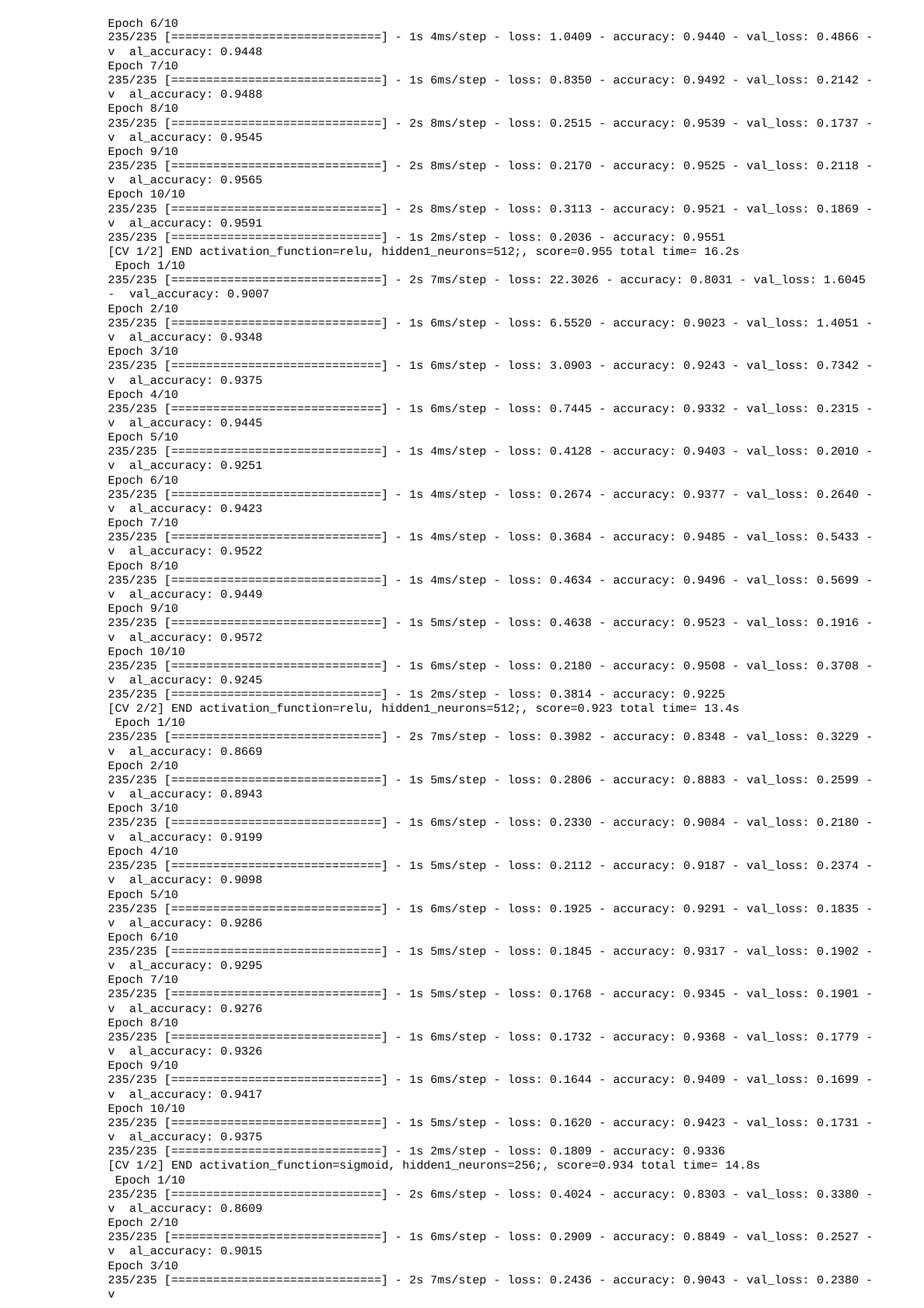

Epoch 6/10
235/235 [==============================] - 1s 4ms/step - loss: 1.0409 - accuracy: 0.9440 - val_loss: 0.4866 - v  al_accuracy: 0.9448
Epoch 7/10
235/235 [==============================] - 1s 6ms/step - loss: 0.8350 - accuracy: 0.9492 - val_loss: 0.2142 - v  al_accuracy: 0.9488
Epoch 8/10
235/235 [==============================] - 2s 8ms/step - loss: 0.2515 - accuracy: 0.9539 - val_loss: 0.1737 - v  al_accuracy: 0.9545
Epoch 9/10
235/235 [==============================] - 2s 8ms/step - loss: 0.2170 - accuracy: 0.9525 - val_loss: 0.2118 - v  al_accuracy: 0.9565
Epoch 10/10
235/235 [==============================] - 2s 8ms/step - loss: 0.3113 - accuracy: 0.9521 - val_loss: 0.1869 - v  al_accuracy: 0.9591
235/235 [==============================] - 1s 2ms/step - loss: 0.2036 - accuracy: 0.9551
[CV 1/2] END activation_function=relu, hidden1_neurons=512;, score=0.955 total time= 16.2s  Epoch 1/10
235/235 [==============================] - 2s 7ms/step - loss: 22.3026 - accuracy: 0.8031 - val_loss: 1.6045 -  val_accuracy: 0.9007
Epoch 2/10
235/235 [==============================] - 1s 6ms/step - loss: 6.5520 - accuracy: 0.9023 - val_loss: 1.4051 - v  al_accuracy: 0.9348
Epoch 3/10
235/235 [==============================] - 1s 6ms/step - loss: 3.0903 - accuracy: 0.9243 - val_loss: 0.7342 - v  al_accuracy: 0.9375
Epoch 4/10
235/235 [==============================] - 1s 6ms/step - loss: 0.7445 - accuracy: 0.9332 - val_loss: 0.2315 - v  al_accuracy: 0.9445
Epoch 5/10
235/235 [==============================] - 1s 4ms/step - loss: 0.4128 - accuracy: 0.9403 - val_loss: 0.2010 - v  al_accuracy: 0.9251
Epoch 6/10
235/235 [==============================] - 1s 4ms/step - loss: 0.2674 - accuracy: 0.9377 - val_loss: 0.2640 - v  al_accuracy: 0.9423
Epoch 7/10
235/235 [==============================] - 1s 4ms/step - loss: 0.3684 - accuracy: 0.9485 - val_loss: 0.5433 - v  al_accuracy: 0.9522
Epoch 8/10
235/235 [==============================] - 1s 4ms/step - loss: 0.4634 - accuracy: 0.9496 - val_loss: 0.5699 - v  al_accuracy: 0.9449
Epoch 9/10
235/235 [==============================] - 1s 5ms/step - loss: 0.4638 - accuracy: 0.9523 - val_loss: 0.1916 - v  al_accuracy: 0.9572
Epoch 10/10
235/235 [==============================] - 1s 6ms/step - loss: 0.2180 - accuracy: 0.9508 - val_loss: 0.3708 - v  al_accuracy: 0.9245
235/235 [==============================] - 1s 2ms/step - loss: 0.3814 - accuracy: 0.9225
[CV 2/2] END activation_function=relu, hidden1_neurons=512;, score=0.923 total time= 13.4s  Epoch 1/10
235/235 [==============================] - 2s 7ms/step - loss: 0.3982 - accuracy: 0.8348 - val_loss: 0.3229 - v  al_accuracy: 0.8669
Epoch 2/10
235/235 [==============================] - 1s 5ms/step - loss: 0.2806 - accuracy: 0.8883 - val_loss: 0.2599 - v  al_accuracy: 0.8943
Epoch 3/10
235/235 [==============================] - 1s 6ms/step - loss: 0.2330 - accuracy: 0.9084 - val_loss: 0.2180 - v  al_accuracy: 0.9199
Epoch 4/10
235/235 [==============================] - 1s 5ms/step - loss: 0.2112 - accuracy: 0.9187 - val_loss: 0.2374 - v  al_accuracy: 0.9098
Epoch 5/10
235/235 [==============================] - 1s 6ms/step - loss: 0.1925 - accuracy: 0.9291 - val_loss: 0.1835 - v  al_accuracy: 0.9286
Epoch 6/10
235/235 [==============================] - 1s 5ms/step - loss: 0.1845 - accuracy: 0.9317 - val_loss: 0.1902 - v  al_accuracy: 0.9295
Epoch 7/10
235/235 [==============================] - 1s 5ms/step - loss: 0.1768 - accuracy: 0.9345 - val_loss: 0.1901 - v  al_accuracy: 0.9276
Epoch 8/10
235/235 [==============================] - 1s 6ms/step - loss: 0.1732 - accuracy: 0.9368 - val_loss: 0.1779 - v  al_accuracy: 0.9326
Epoch 9/10
235/235 [==============================] - 1s 6ms/step - loss: 0.1644 - accuracy: 0.9409 - val_loss: 0.1699 - v  al_accuracy: 0.9417
Epoch 10/10
235/235 [==============================] - 1s 5ms/step - loss: 0.1620 - accuracy: 0.9423 - val_loss: 0.1731 - v  al_accuracy: 0.9375
235/235 [==============================] - 1s 2ms/step - loss: 0.1809 - accuracy: 0.9336
[CV 1/2] END activation_function=sigmoid, hidden1_neurons=256;, score=0.934 total time= 14.8s  Epoch 1/10
235/235 [==============================] - 2s 6ms/step - loss: 0.4024 - accuracy: 0.8303 - val_loss: 0.3380 - v  al_accuracy: 0.8609
Epoch 2/10
235/235 [==============================] - 1s 6ms/step - loss: 0.2909 - accuracy: 0.8849 - val_loss: 0.2527 - v  al_accuracy: 0.9015
Epoch 3/10
235/235 [==============================] - 2s 7ms/step - loss: 0.2436 - accuracy: 0.9043 - val_loss: 0.2380 - v